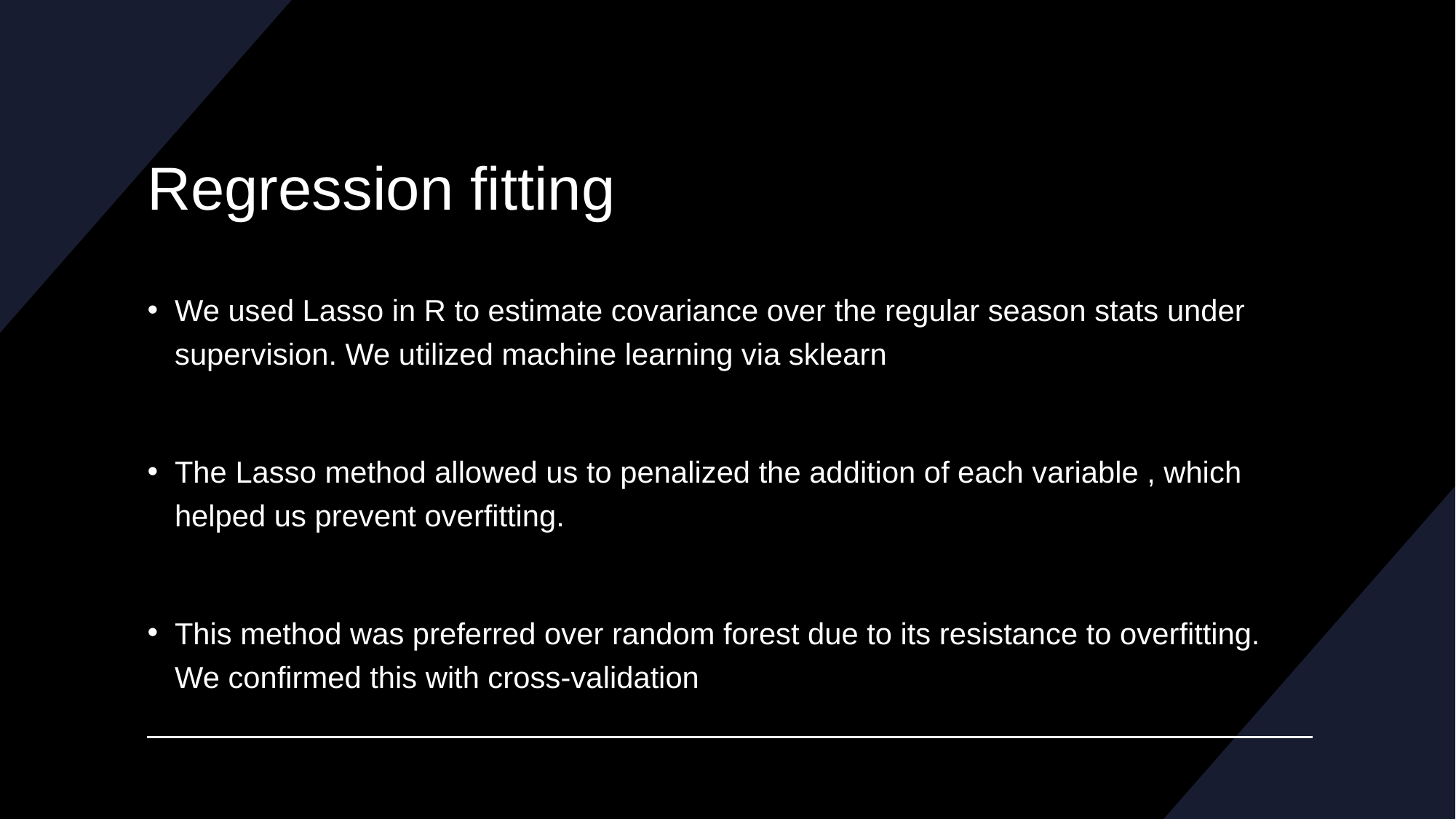

# Regression fitting
We used Lasso in R to estimate covariance over the regular season stats under supervision. We utilized machine learning via sklearn

The Lasso method allowed us to penalized the addition of each variable , which helped us prevent overfitting.

This method was preferred over random forest due to its resistance to overfitting. We confirmed this with cross-validation